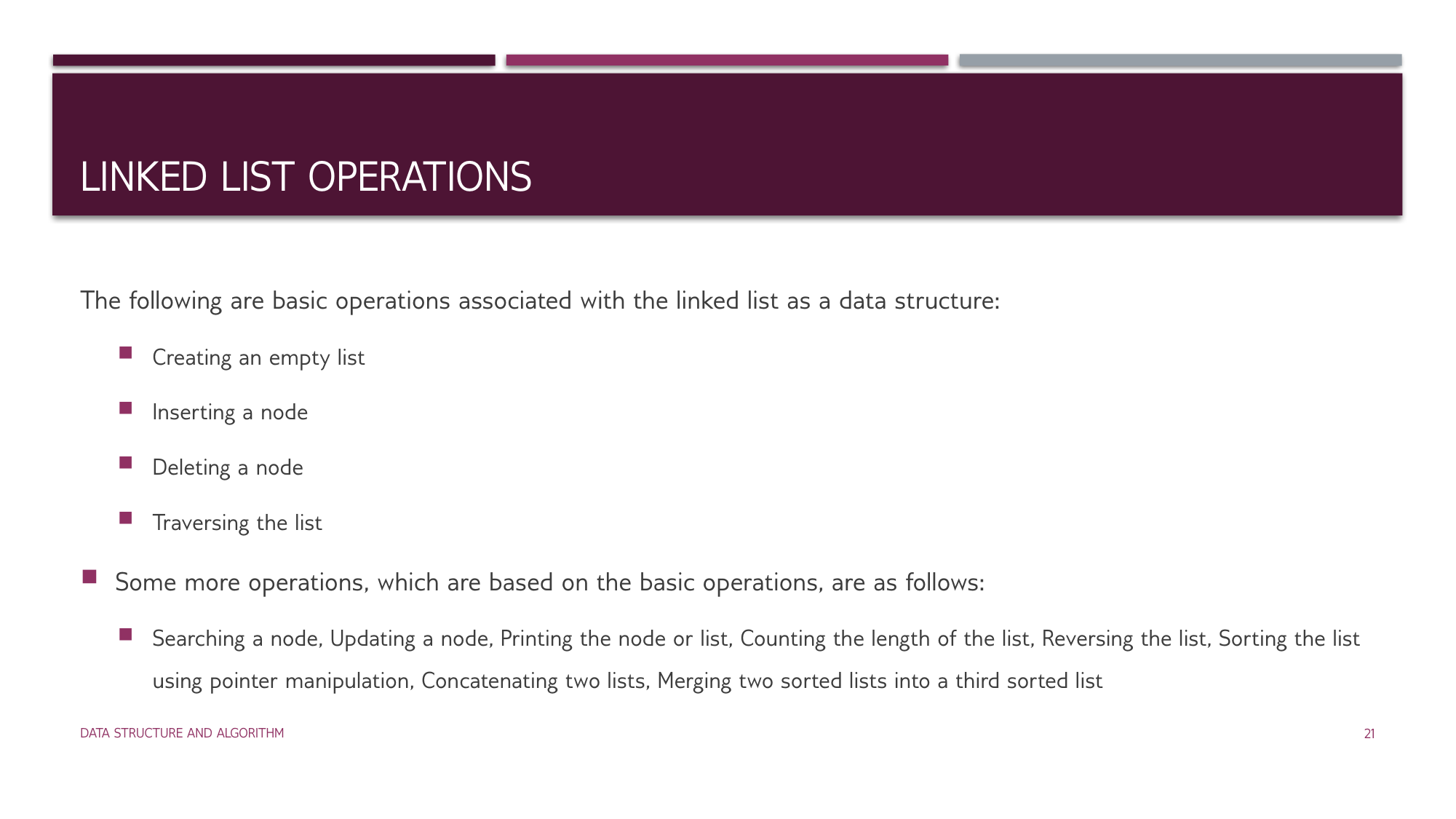

# Linked list operations
The following are basic operations associated with the linked list as a data structure:
Creating an empty list
Inserting a node
Deleting a node
Traversing the list
Some more operations, which are based on the basic operations, are as follows:
Searching a node, Updating a node, Printing the node or list, Counting the length of the list, Reversing the list, Sorting the list using pointer manipulation, Concatenating two lists, Merging two sorted lists into a third sorted list
Data Structure and Algorithm
21